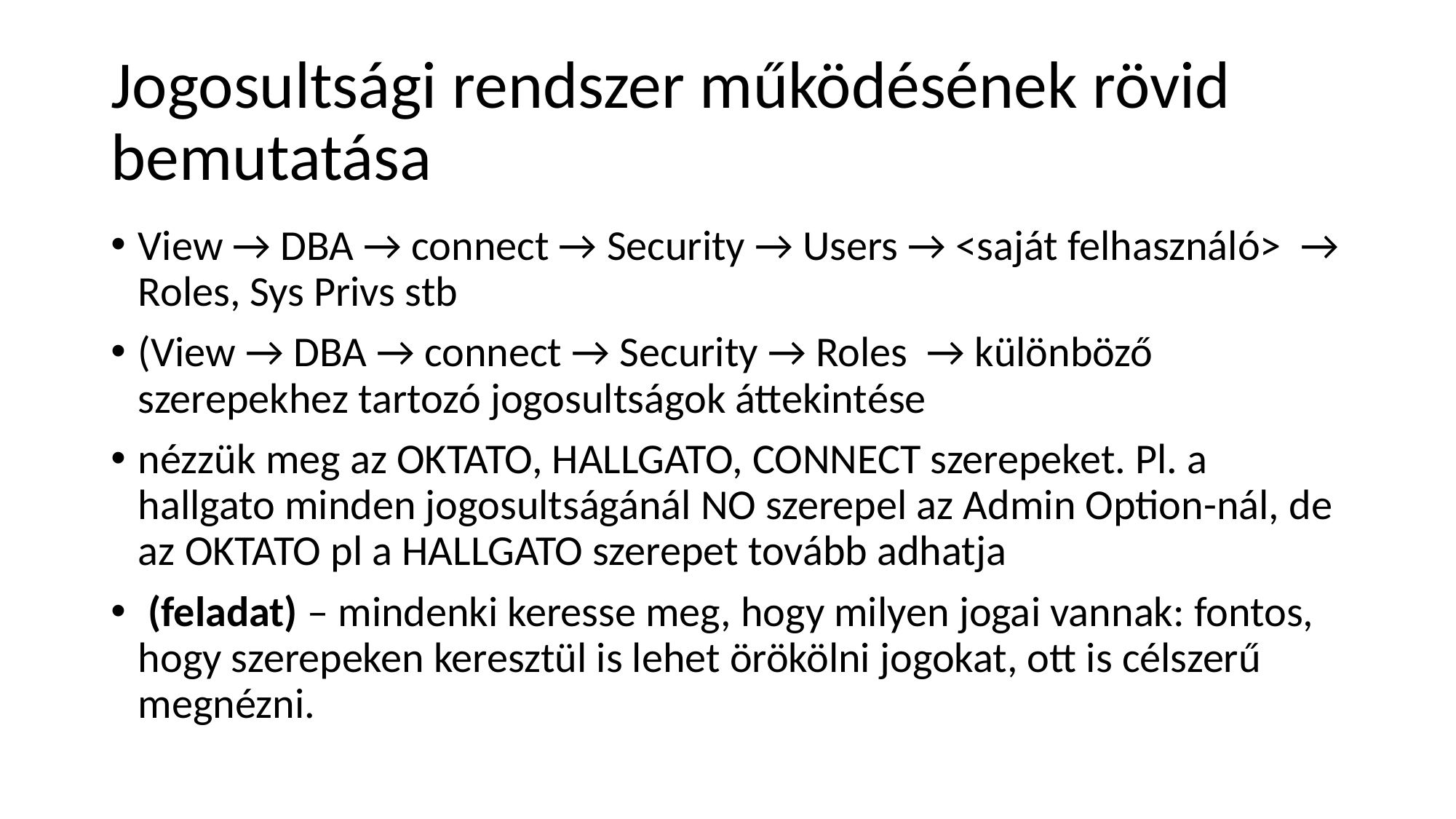

# Jogosultsági rendszer működésének rövid bemutatása
View → DBA → connect → Security → Users → <saját felhasználó>  → Roles, Sys Privs stb
(View → DBA → connect → Security → Roles  → különböző szerepekhez tartozó jogosultságok áttekintése
nézzük meg az OKTATO, HALLGATO, CONNECT szerepeket. Pl. a hallgato minden jogosultságánál NO szerepel az Admin Option-nál, de az OKTATO pl a HALLGATO szerepet tovább adhatja
 (feladat) – mindenki keresse meg, hogy milyen jogai vannak: fontos, hogy szerepeken keresztül is lehet örökölni jogokat, ott is célszerű megnézni.